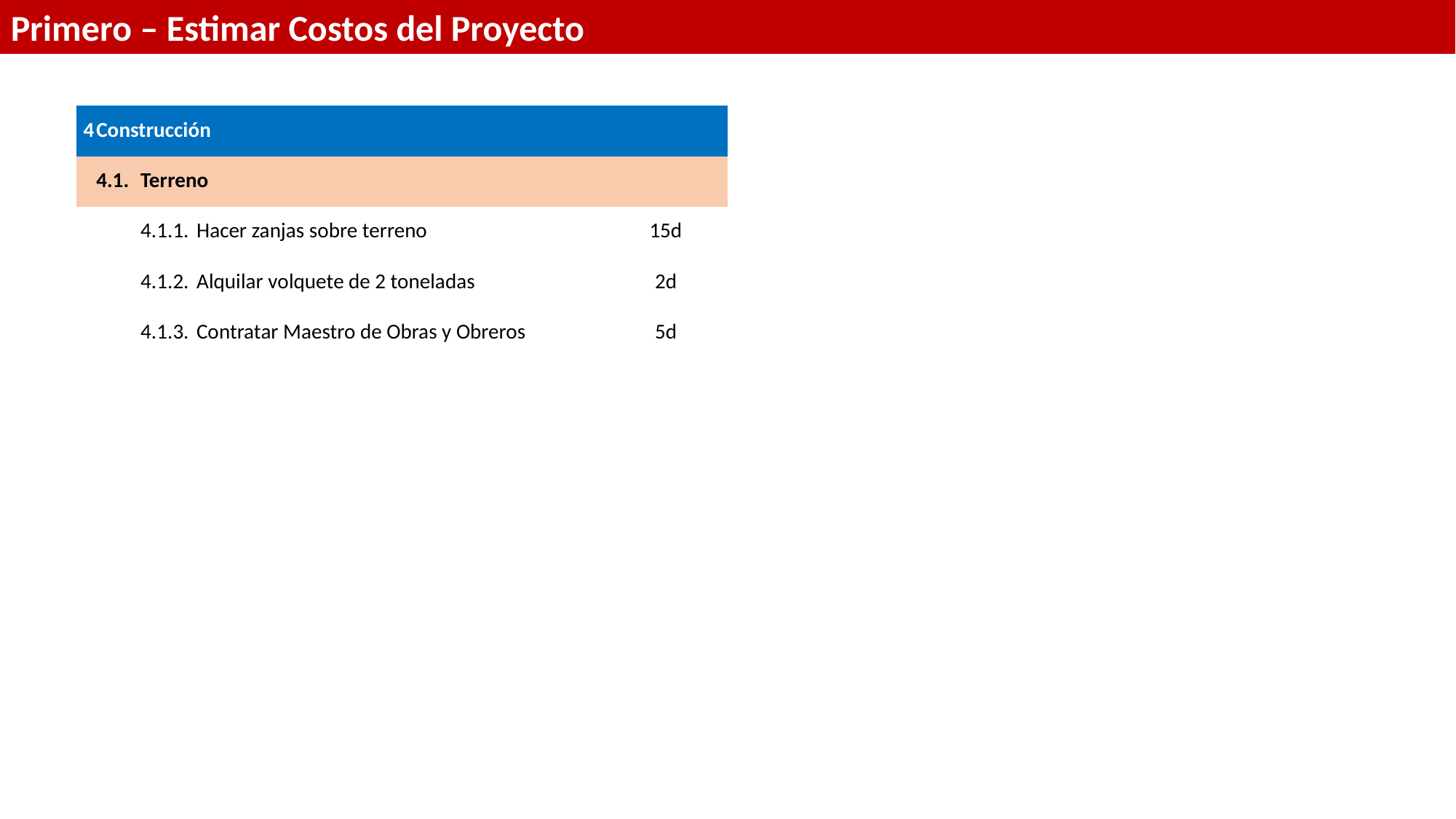

Primero – Estimar Costos del Proyecto
| 4 | Construcción |  |  |  |
| --- | --- | --- | --- | --- |
|  | 4.1. | Terreno |  |  |
|  |  | 4.1.1. | Hacer zanjas sobre terreno | 15d |
|  |  | 4.1.2. | Alquilar volquete de 2 toneladas | 2d |
|  |  | 4.1.3. | Contratar Maestro de Obras y Obreros | 5d |